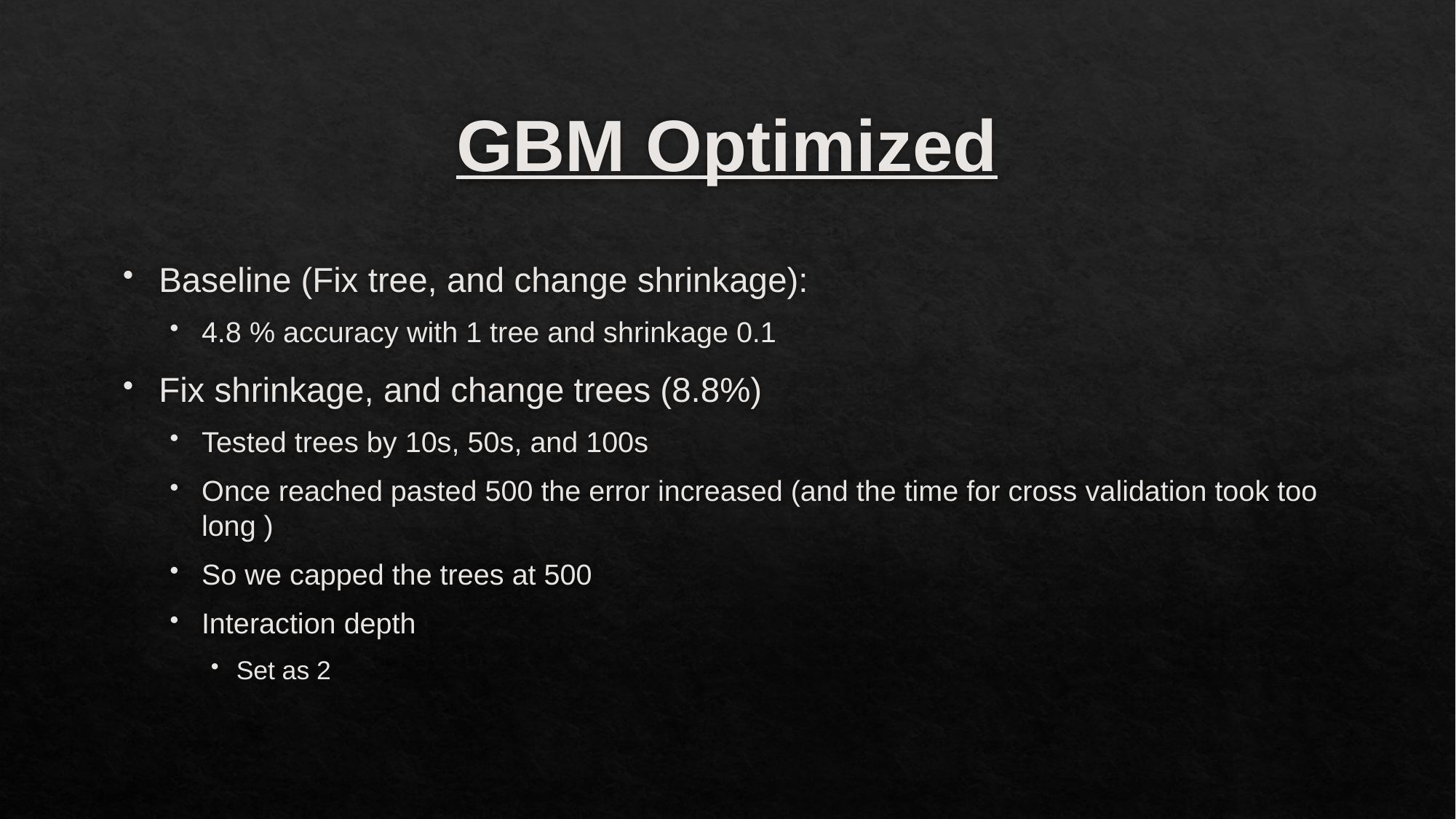

# GBM Optimized
Baseline (Fix tree, and change shrinkage):
4.8 % accuracy with 1 tree and shrinkage 0.1
Fix shrinkage, and change trees (8.8%)
Tested trees by 10s, 50s, and 100s
Once reached pasted 500 the error increased (and the time for cross validation took too long )
So we capped the trees at 500
Interaction depth
Set as 2